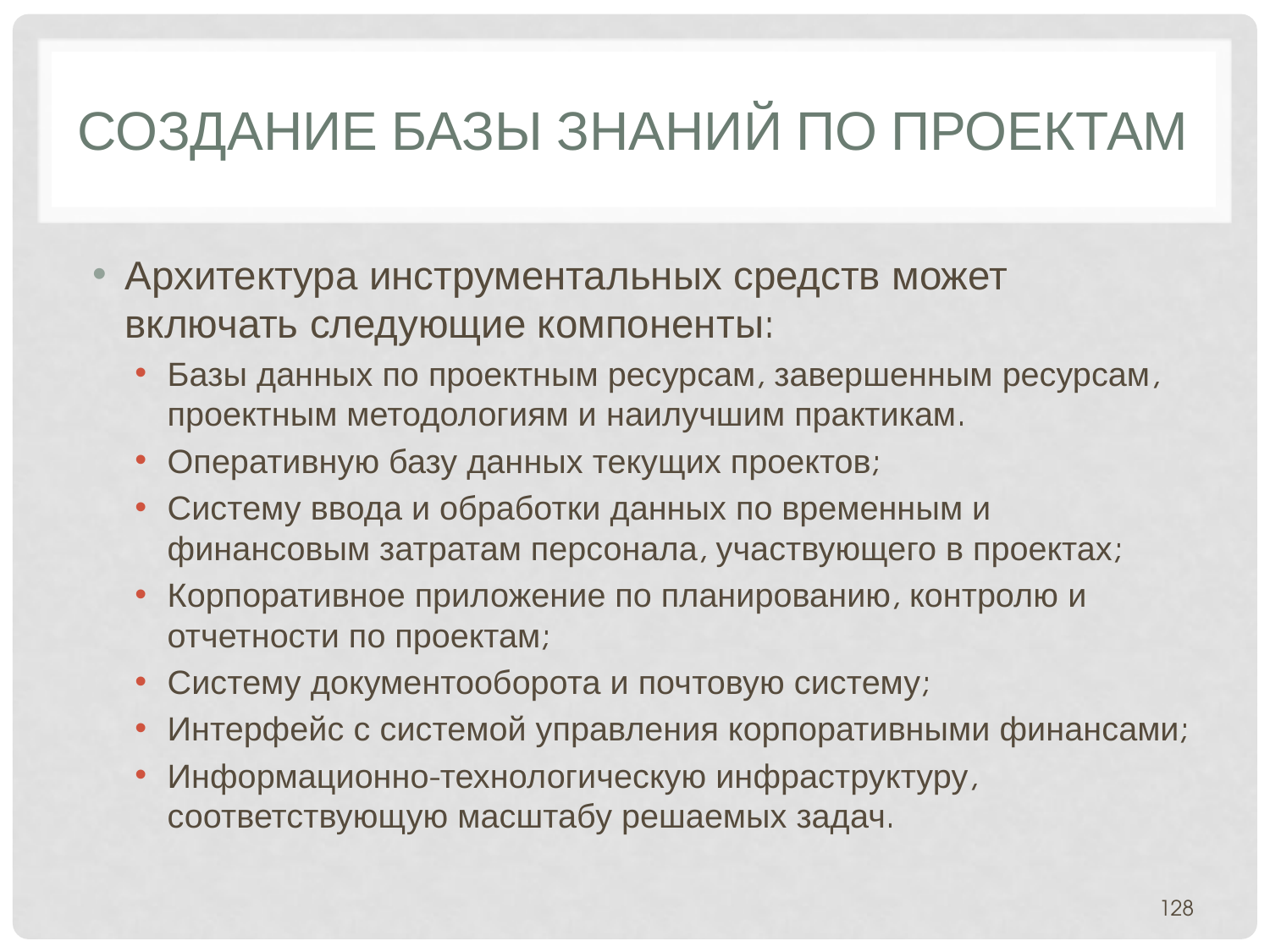

# СОЗДАНИЕ БАЗЫ ЗНАНИЙ ПО ПРОЕКТАМ
Архитектура инструментальных средств может включать следующие компоненты:
Базы данных по проектным ресурсам, завершенным ресурсам, проектным методологиям и наилучшим практикам.
Оперативную базу данных текущих проектов;
Систему ввода и обработки данных по временным и финансовым затратам персонала, участвующего в проектах;
Корпоративное приложение по планированию, контролю и отчетности по проектам;
Систему документооборота и почтовую систему;
Интерфейс с системой управления корпоративными финансами;
Информационно-технологическую инфраструктуру, соответствующую масштабу решаемых задач.
128